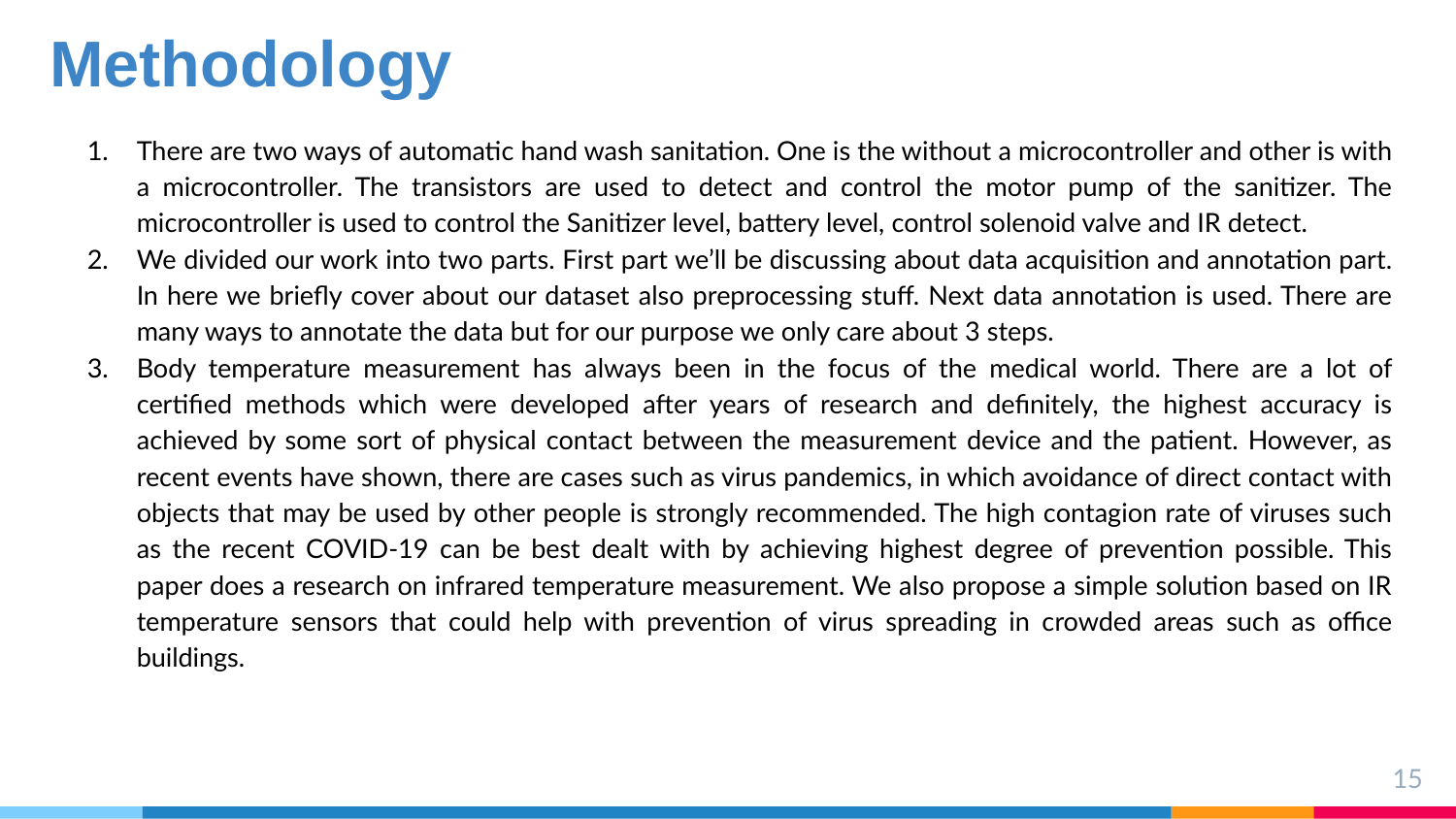

# Methodology
There are two ways of automatic hand wash sanitation. One is the without a microcontroller and other is with a microcontroller. The transistors are used to detect and control the motor pump of the sanitizer. The microcontroller is used to control the Sanitizer level, battery level, control solenoid valve and IR detect.
We divided our work into two parts. First part we’ll be discussing about data acquisition and annotation part. In here we briefly cover about our dataset also preprocessing stuff. Next data annotation is used. There are many ways to annotate the data but for our purpose we only care about 3 steps.
Body temperature measurement has always been in the focus of the medical world. There are a lot of certified methods which were developed after years of research and definitely, the highest accuracy is achieved by some sort of physical contact between the measurement device and the patient. However, as recent events have shown, there are cases such as virus pandemics, in which avoidance of direct contact with objects that may be used by other people is strongly recommended. The high contagion rate of viruses such as the recent COVID-19 can be best dealt with by achieving highest degree of prevention possible. This paper does a research on infrared temperature measurement. We also propose a simple solution based on IR temperature sensors that could help with prevention of virus spreading in crowded areas such as office buildings.
15